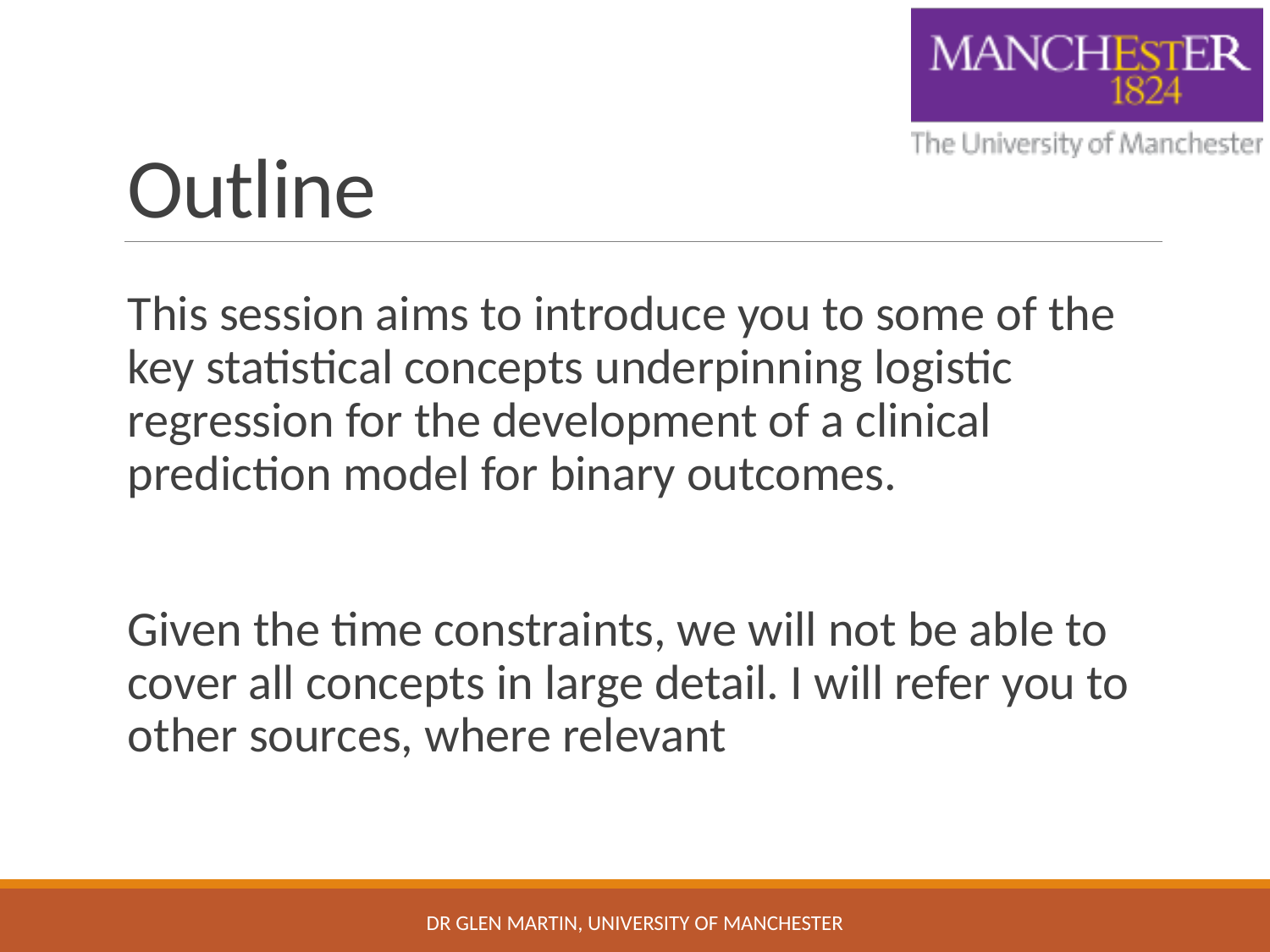

# Outline
This session aims to introduce you to some of the key statistical concepts underpinning logistic regression for the development of a clinical prediction model for binary outcomes.

Given the time constraints, we will not be able to cover all concepts in large detail. I will refer you to other sources, where relevant
Dr Glen Martin, University of Manchester